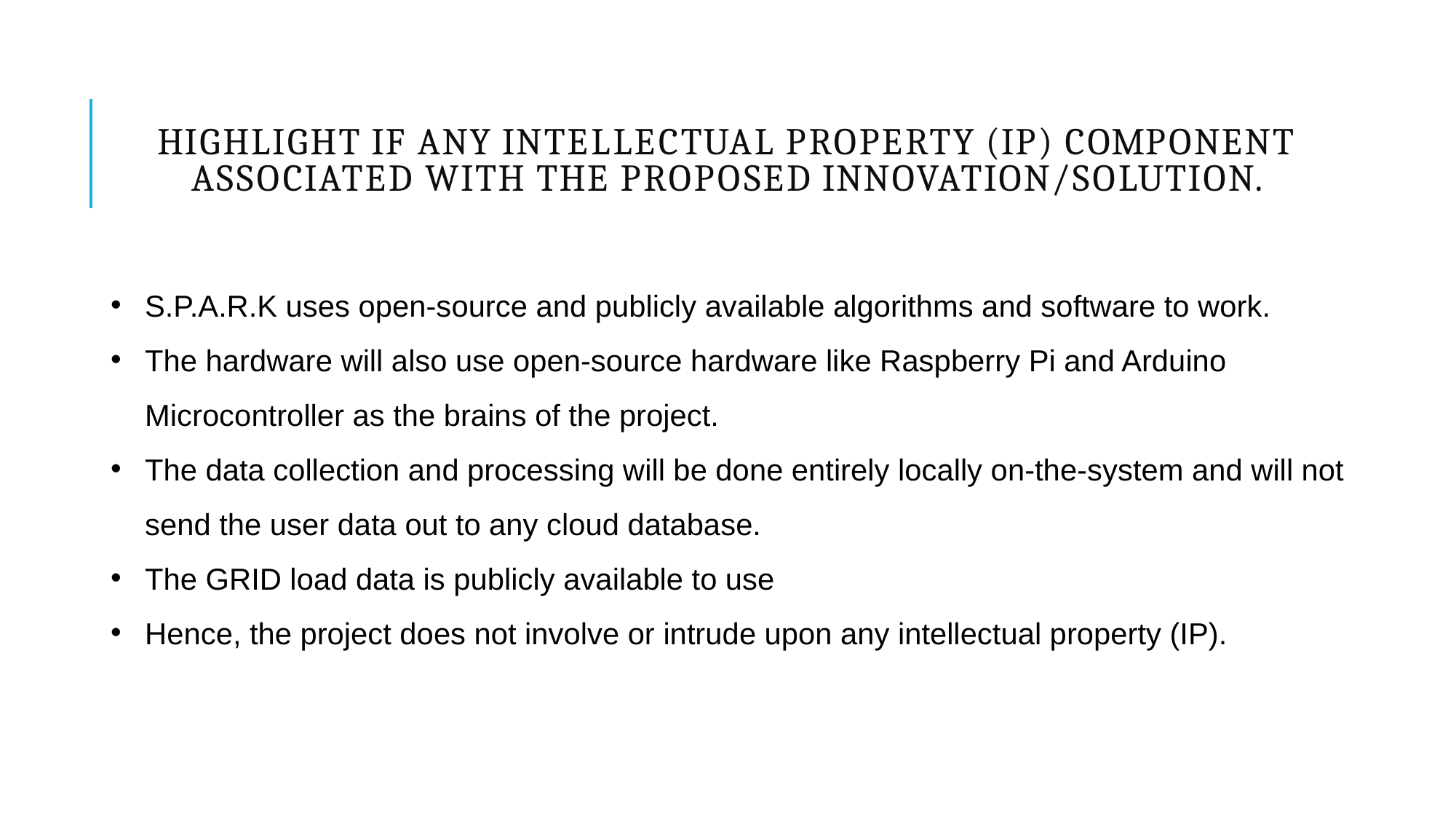

# Highlight if any Intellectual Property (IP) Component Associated with the Proposed Innovation/Solution.
S.P.A.R.K uses open-source and publicly available algorithms and software to work.
The hardware will also use open-source hardware like Raspberry Pi and Arduino Microcontroller as the brains of the project.
The data collection and processing will be done entirely locally on-the-system and will not send the user data out to any cloud database.
The GRID load data is publicly available to use
Hence, the project does not involve or intrude upon any intellectual property (IP).